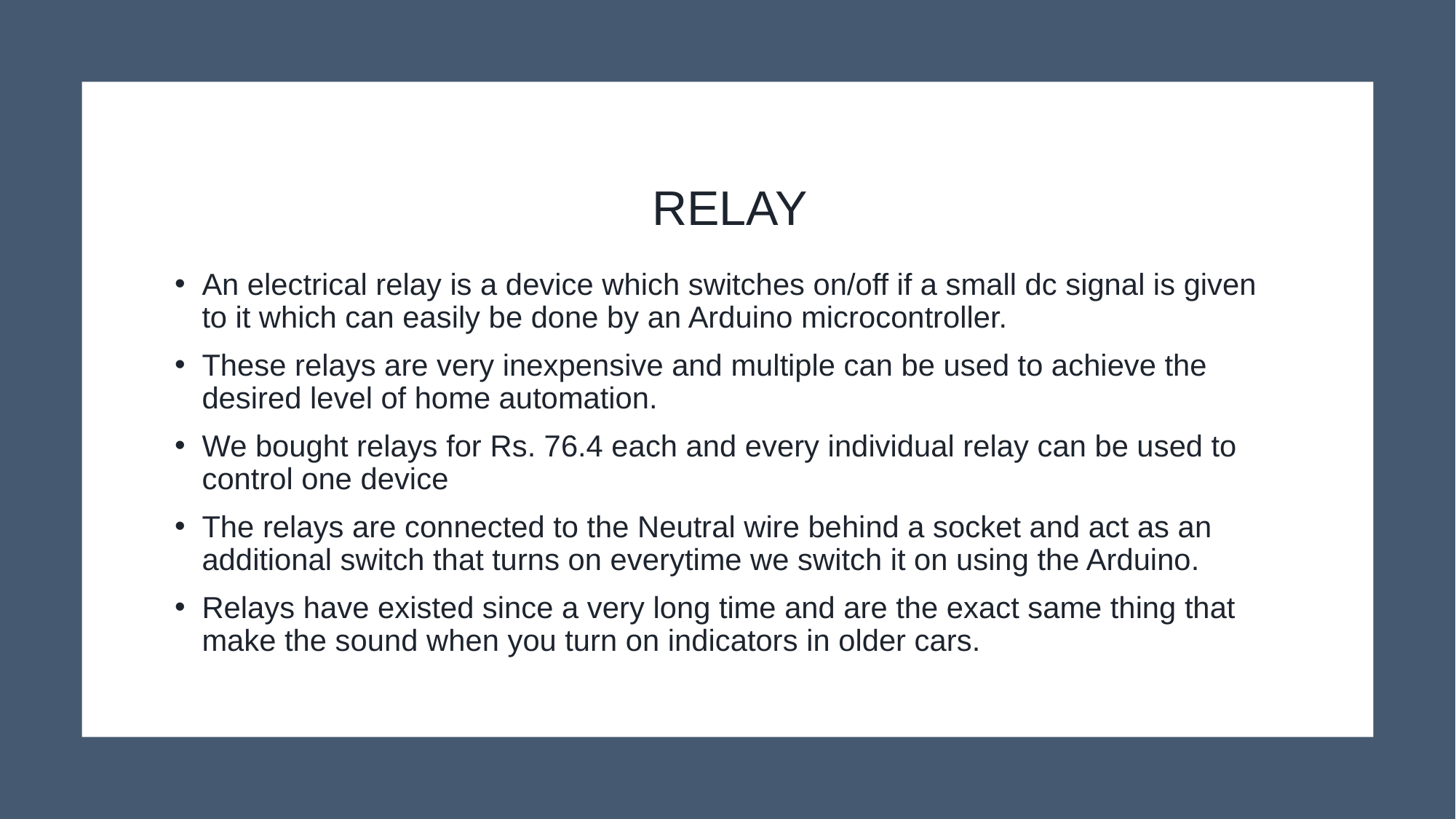

# RELAY
An electrical relay is a device which switches on/off if a small dc signal is given to it which can easily be done by an Arduino microcontroller.
These relays are very inexpensive and multiple can be used to achieve the desired level of home automation.
We bought relays for Rs. 76.4 each and every individual relay can be used to control one device
The relays are connected to the Neutral wire behind a socket and act as an additional switch that turns on everytime we switch it on using the Arduino.
Relays have existed since a very long time and are the exact same thing that make the sound when you turn on indicators in older cars.